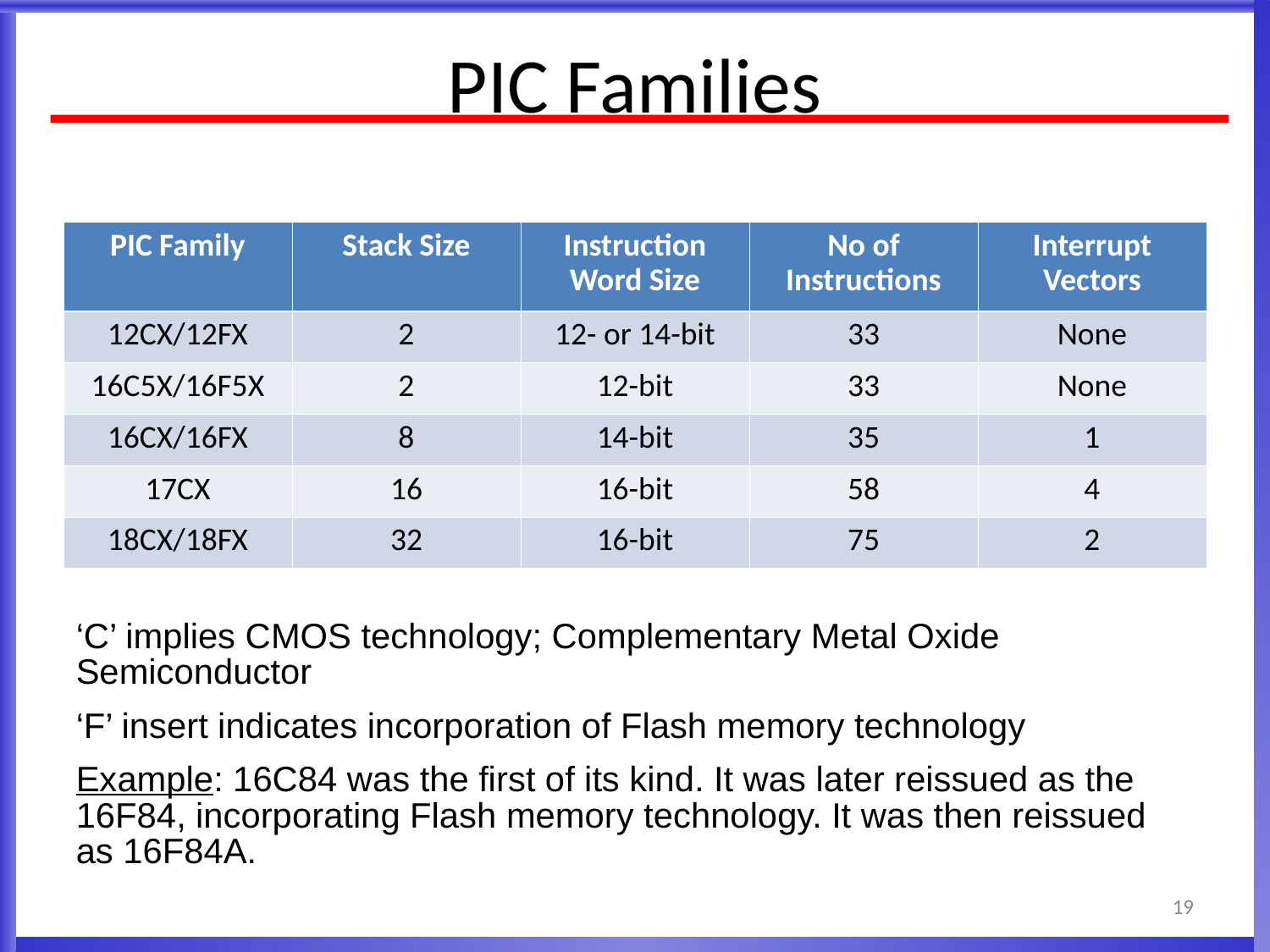

PIC Families
| PIC Family | Stack Size | Instruction Word Size | No of Instructions | Interrupt Vectors |
| --- | --- | --- | --- | --- |
| 12CX/12FX | 2 | 12- or 14-bit | 33 | None |
| 16C5X/16F5X | 2 | 12-bit | 33 | None |
| 16CX/16FX | 8 | 14-bit | 35 | 1 |
| 17CX | 16 | 16-bit | 58 | 4 |
| 18CX/18FX | 32 | 16-bit | 75 | 2 |
‘C’ implies CMOS technology; Complementary Metal Oxide Semiconductor
‘F’ insert indicates incorporation of Flash memory technology
Example: 16C84 was the first of its kind. It was later reissued as the 16F84, incorporating Flash memory technology. It was then reissued as 16F84A.
19